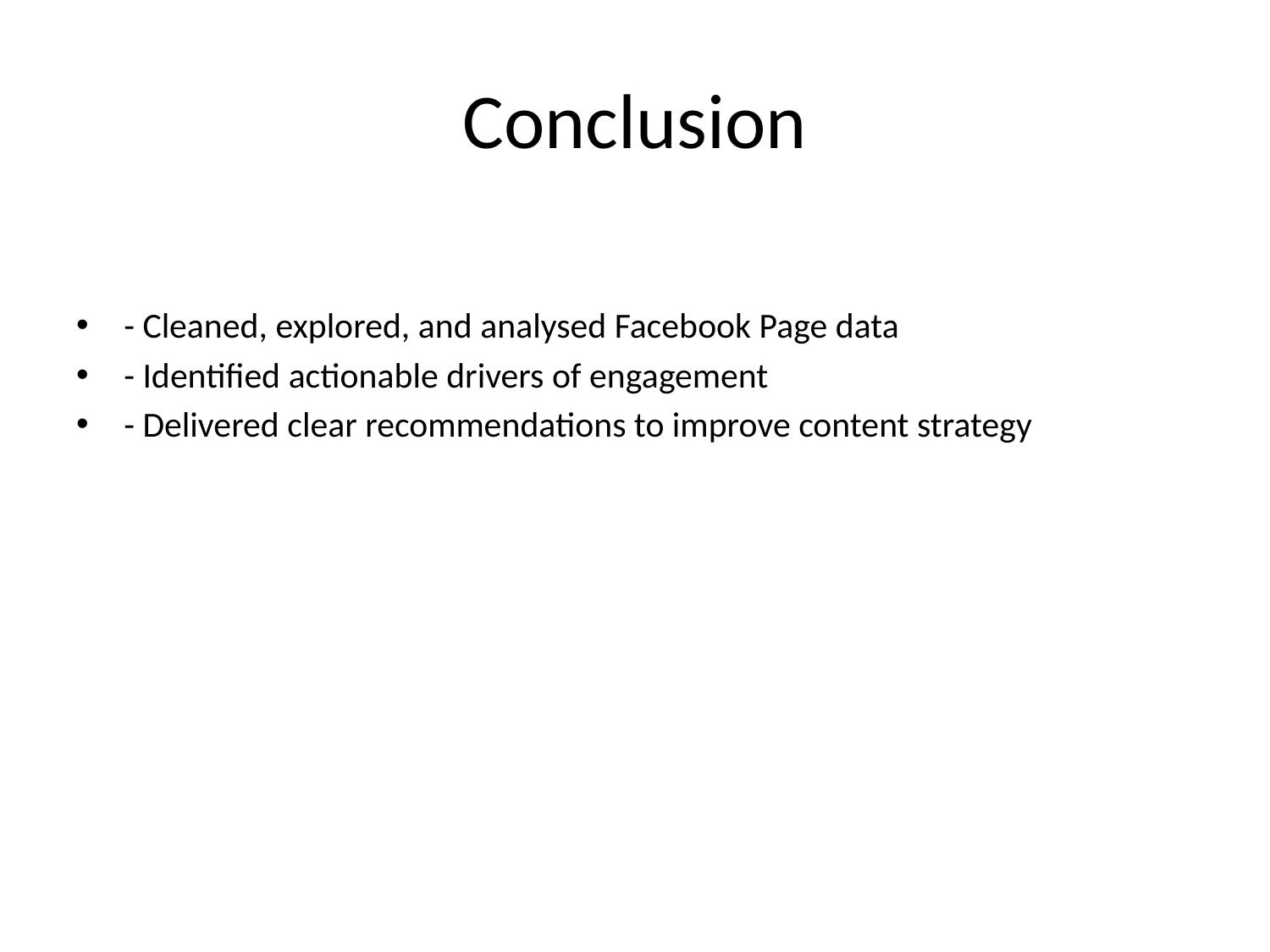

# Conclusion

- Cleaned, explored, and analysed Facebook Page data
- Identified actionable drivers of engagement
- Delivered clear recommendations to improve content strategy